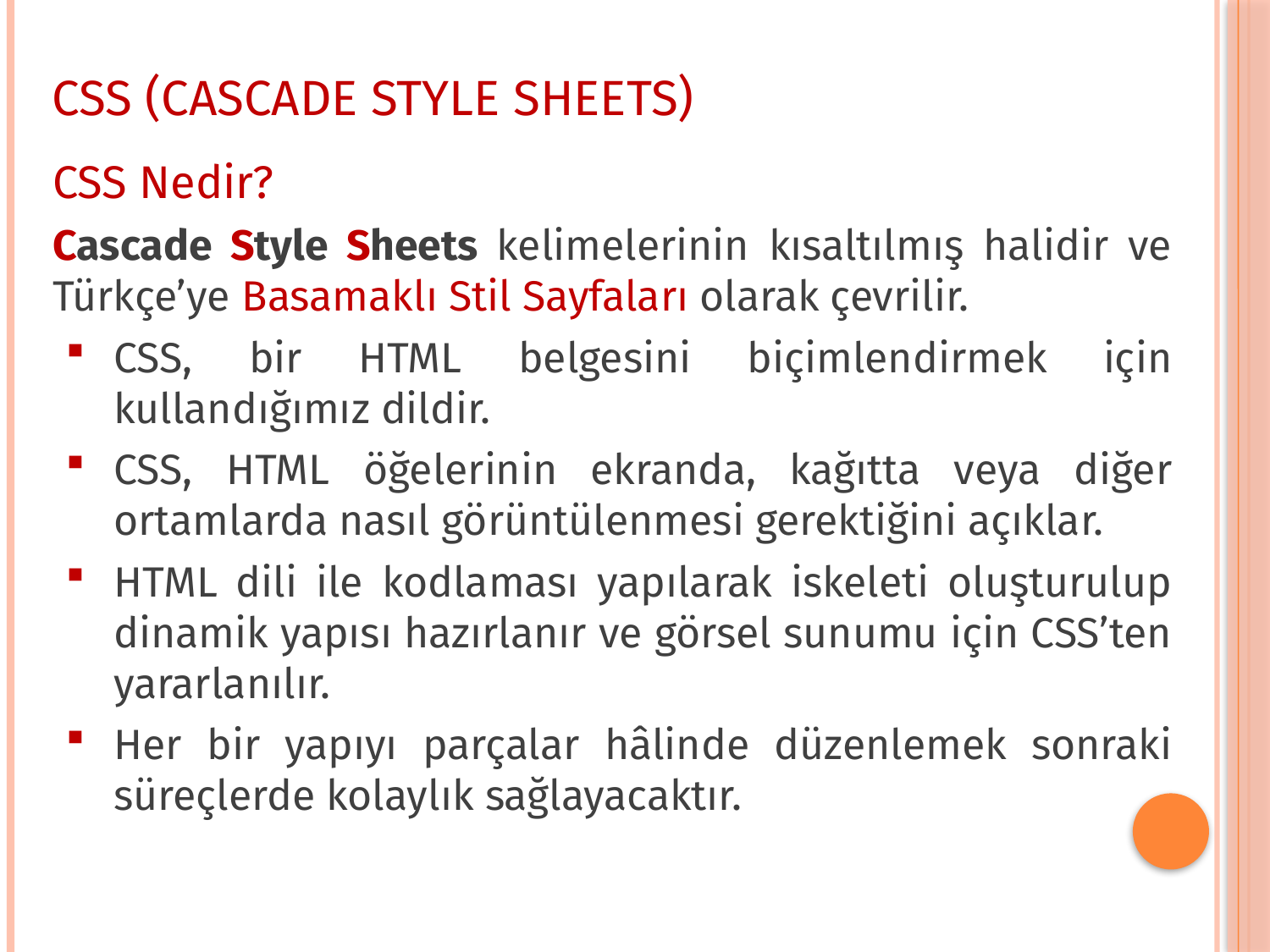

CSS (CASCADE STYLE SHEETS)
CSS Nedir?
Cascade Style Sheets kelimelerinin kısaltılmış halidir ve Türkçe’ye Basamaklı Stil Sayfaları olarak çevrilir.
CSS, bir HTML belgesini biçimlendirmek için kullandığımız dildir.
CSS, HTML öğelerinin ekranda, kağıtta veya diğer ortamlarda nasıl görüntülenmesi gerektiğini açıklar.
HTML dili ile kodlaması yapılarak iskeleti oluşturulup dinamik yapısı hazırlanır ve görsel sunumu için CSS’ten yararlanılır.
Her bir yapıyı parçalar hâlinde düzenlemek sonraki süreçlerde kolaylık sağlayacaktır.